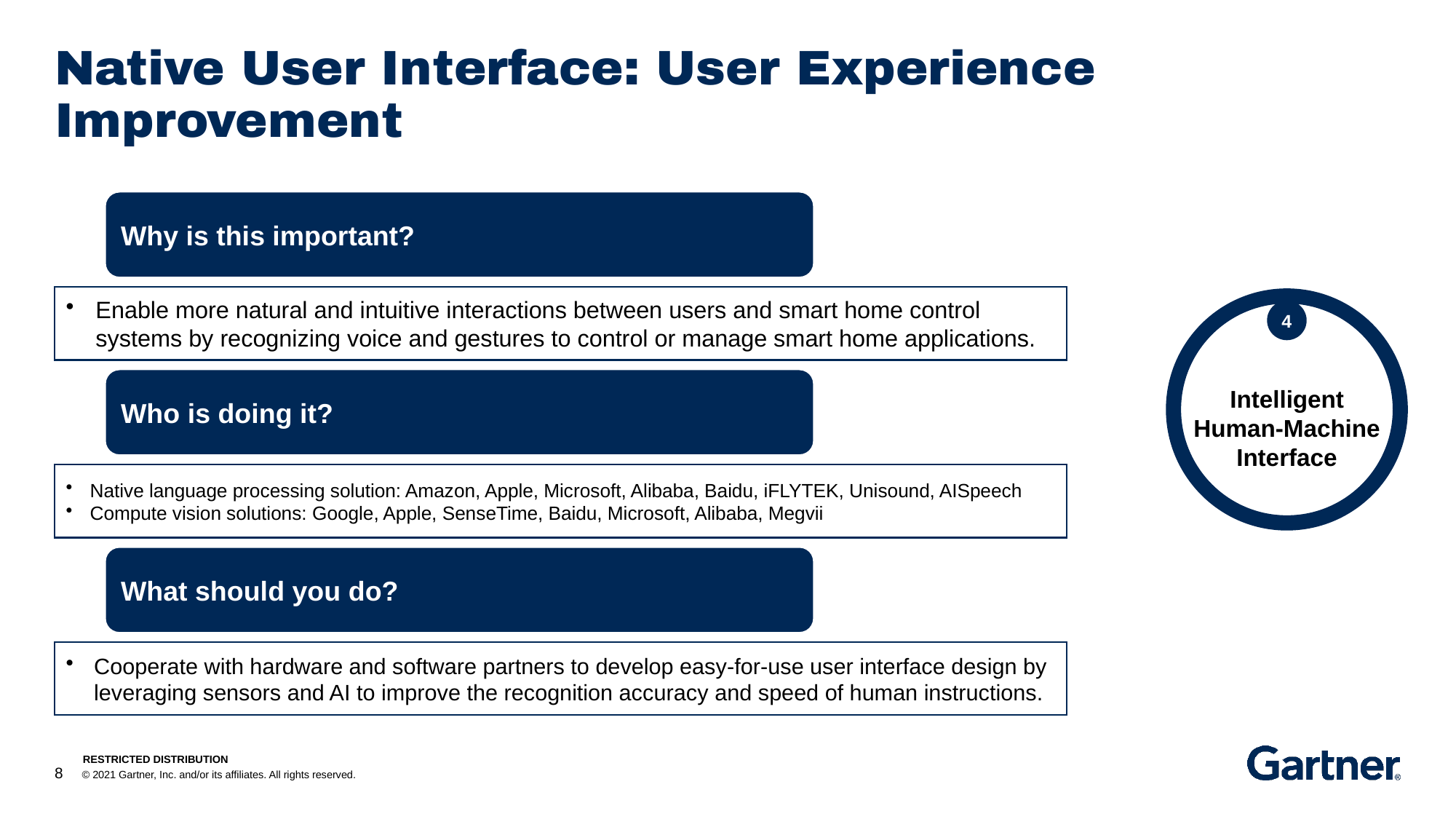

# Native User Interface: User Experience Improvement
Why is this important?
Who is doing it?
What should you do?
Enable more natural and intuitive interactions between users and smart home control systems by recognizing voice and gestures to control or manage smart home applications.
Compute vision solutions: Google, Apple, SenseTime, Baidu, Microsoft, Alibaba, Megvii
Cooperate with hardware and software partners to develop easy-for-use user interface design by leveraging sensors and AI to improve the recognition accuracy and speed of human instructions.
Native language processing solution: Amazon, Apple, Microsoft, Alibaba, Baidu, iFLYTEK, Unisound, AISpeech

Intelligent
Human-Machine
Interface
4